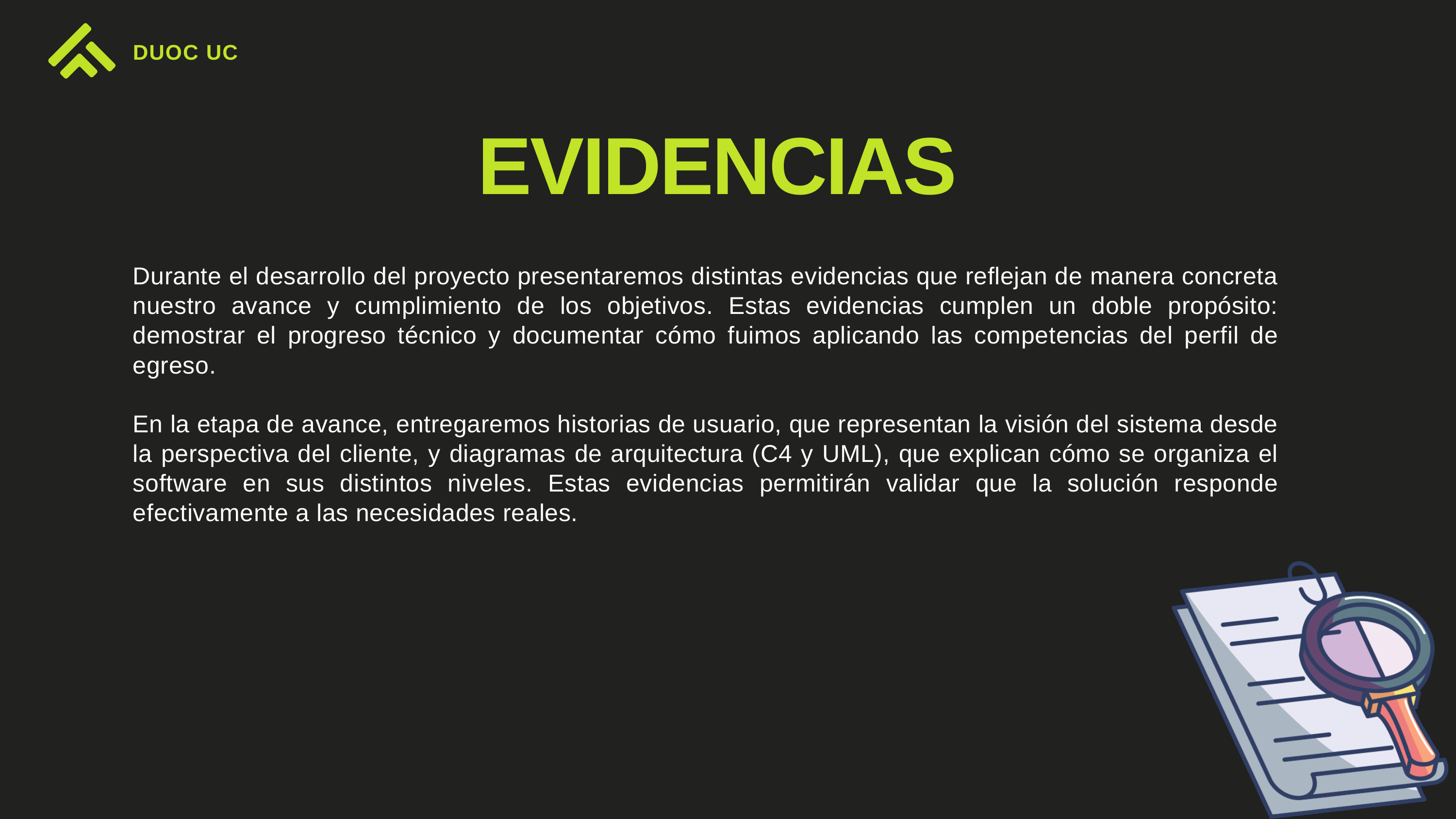

DUOC UC
EVIDENCIAS
Durante el desarrollo del proyecto presentaremos distintas evidencias que reflejan de manera concreta nuestro avance y cumplimiento de los objetivos. Estas evidencias cumplen un doble propósito: demostrar el progreso técnico y documentar cómo fuimos aplicando las competencias del perfil de egreso.

En la etapa de avance, entregaremos historias de usuario, que representan la visión del sistema desde la perspectiva del cliente, y diagramas de arquitectura (C4 y UML), que explican cómo se organiza el software en sus distintos niveles. Estas evidencias permitirán validar que la solución responde efectivamente a las necesidades reales.